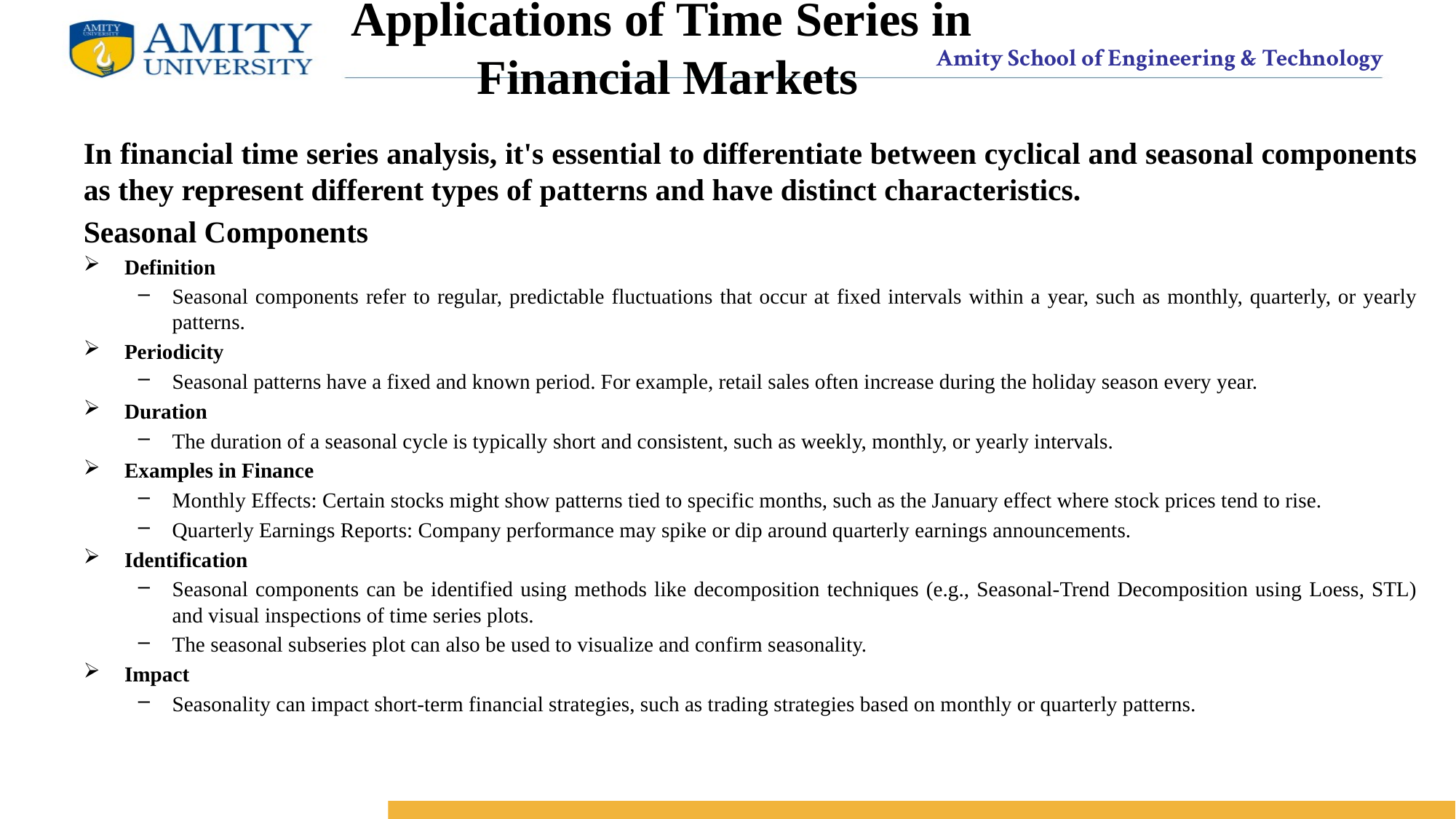

# Applications of Time Series in Financial Markets
In financial time series analysis, it's essential to differentiate between cyclical and seasonal components as they represent different types of patterns and have distinct characteristics.
Seasonal Components
Definition
Seasonal components refer to regular, predictable fluctuations that occur at fixed intervals within a year, such as monthly, quarterly, or yearly patterns.
Periodicity
Seasonal patterns have a fixed and known period. For example, retail sales often increase during the holiday season every year.
Duration
The duration of a seasonal cycle is typically short and consistent, such as weekly, monthly, or yearly intervals.
Examples in Finance
Monthly Effects: Certain stocks might show patterns tied to specific months, such as the January effect where stock prices tend to rise.
Quarterly Earnings Reports: Company performance may spike or dip around quarterly earnings announcements.
Identification
Seasonal components can be identified using methods like decomposition techniques (e.g., Seasonal-Trend Decomposition using Loess, STL) and visual inspections of time series plots.
The seasonal subseries plot can also be used to visualize and confirm seasonality.
Impact
Seasonality can impact short-term financial strategies, such as trading strategies based on monthly or quarterly patterns.